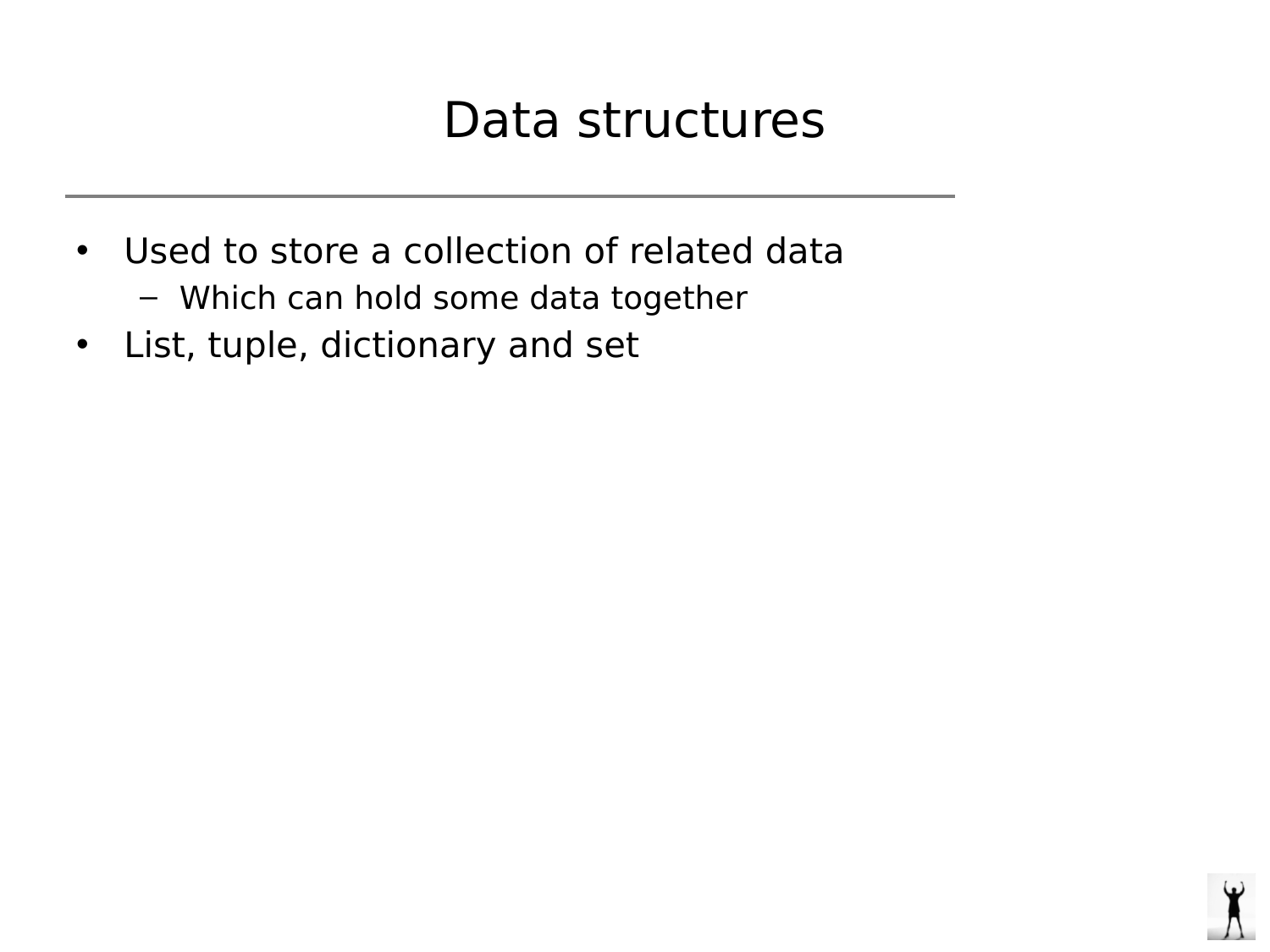

# Data structures
Used to store a collection of related data
Which can hold some data together
List, tuple, dictionary and set